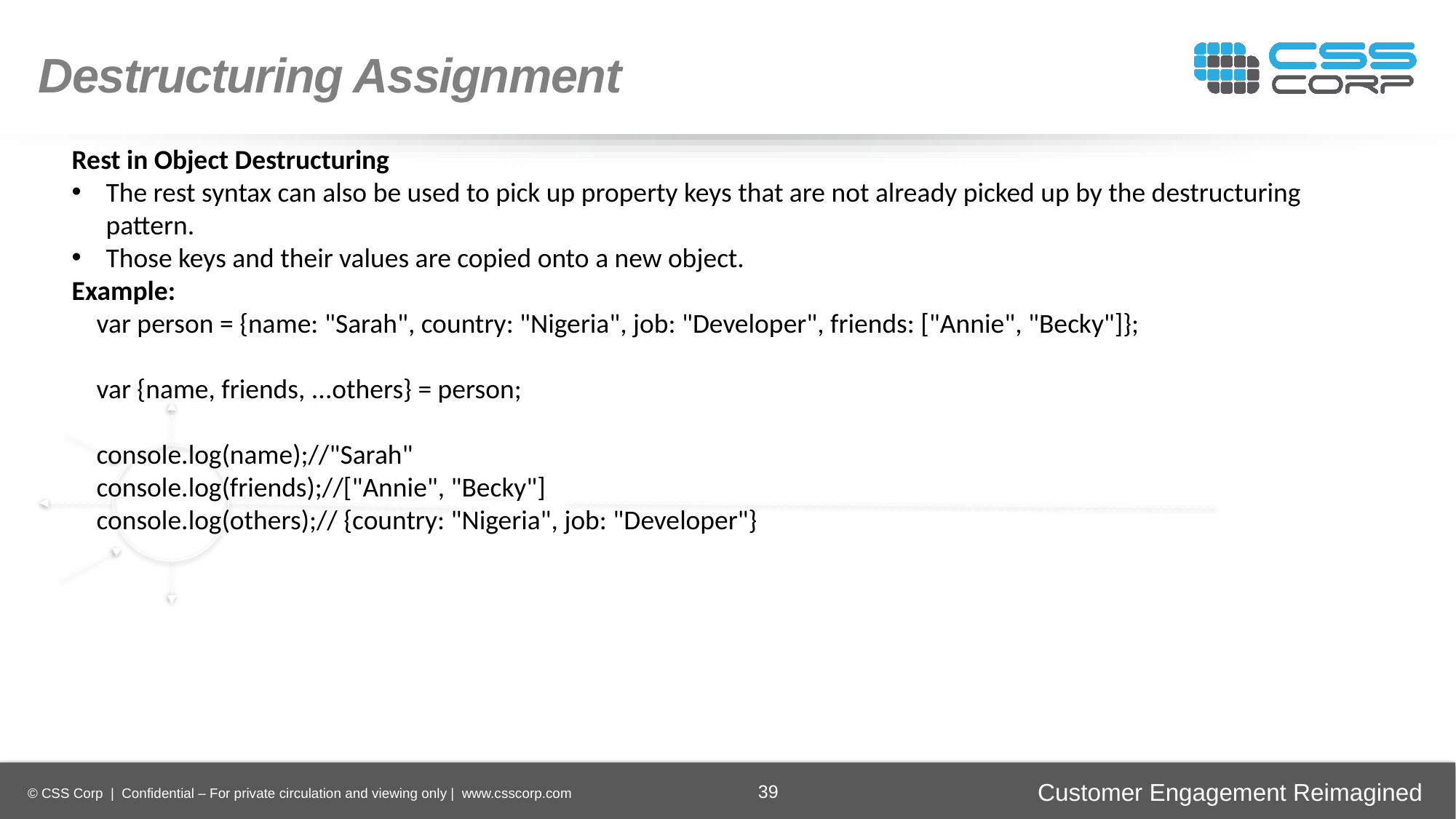

Destructuring Assignment
Rest in Object Destructuring
The rest syntax can also be used to pick up property keys that are not already picked up by the destructuring pattern.
Those keys and their values are copied onto a new object.
Example:
    var person = {name: "Sarah", country: "Nigeria", job: "Developer", friends: ["Annie", "Becky"]};

    var {name, friends, ...others} = person;

    console.log(name);//"Sarah"
    console.log(friends);//["Annie", "Becky"]
    console.log(others);// {country: "Nigeria", job: "Developer"}
Enhancing
Operational Efficiency

Faster Time-to-Market

Digital
Transformation

Securing Brand and Customer Trust

39